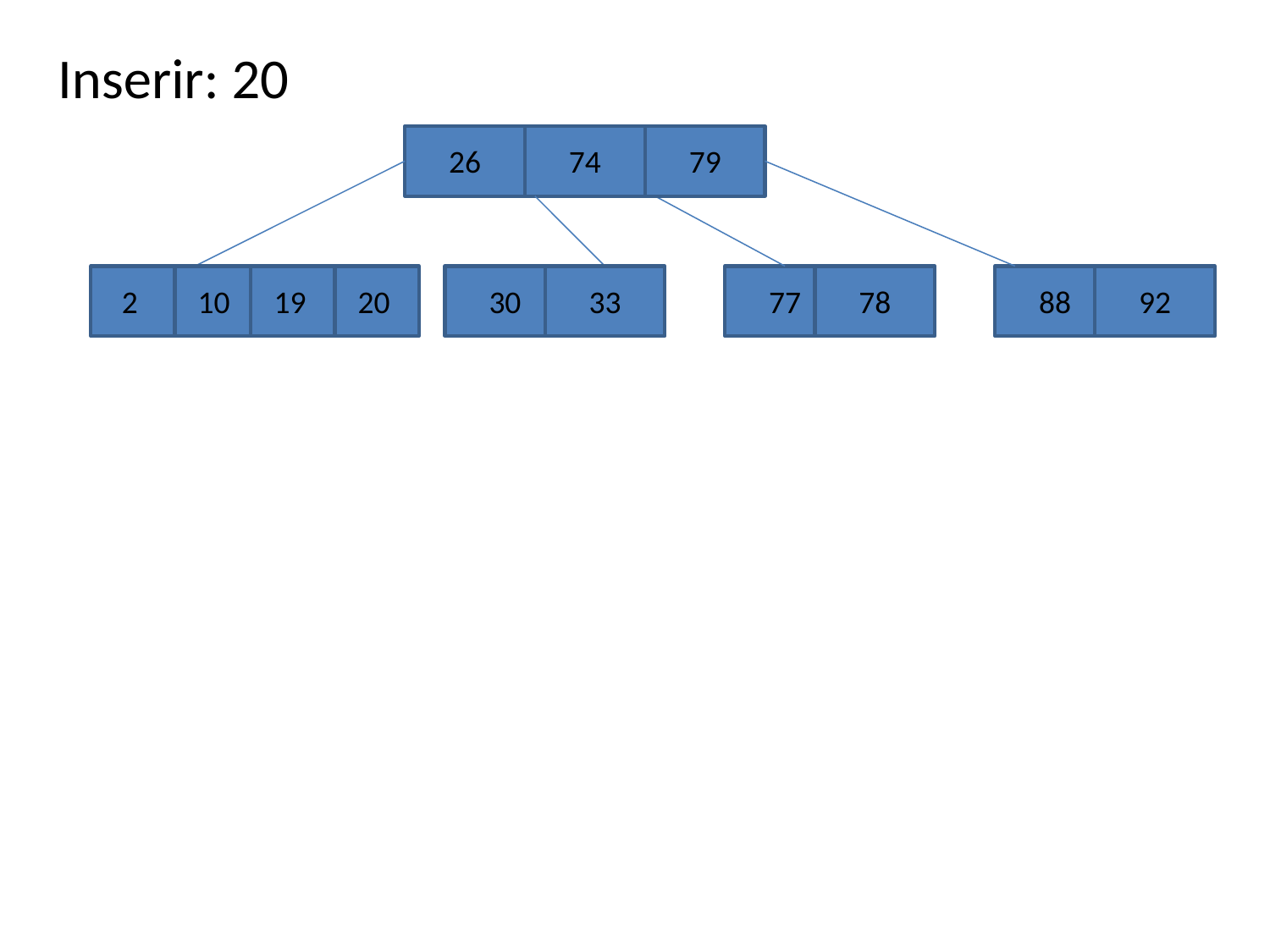

Inserir: 20

26
74
79

2
10
19
20
30
33
77
78
88
92